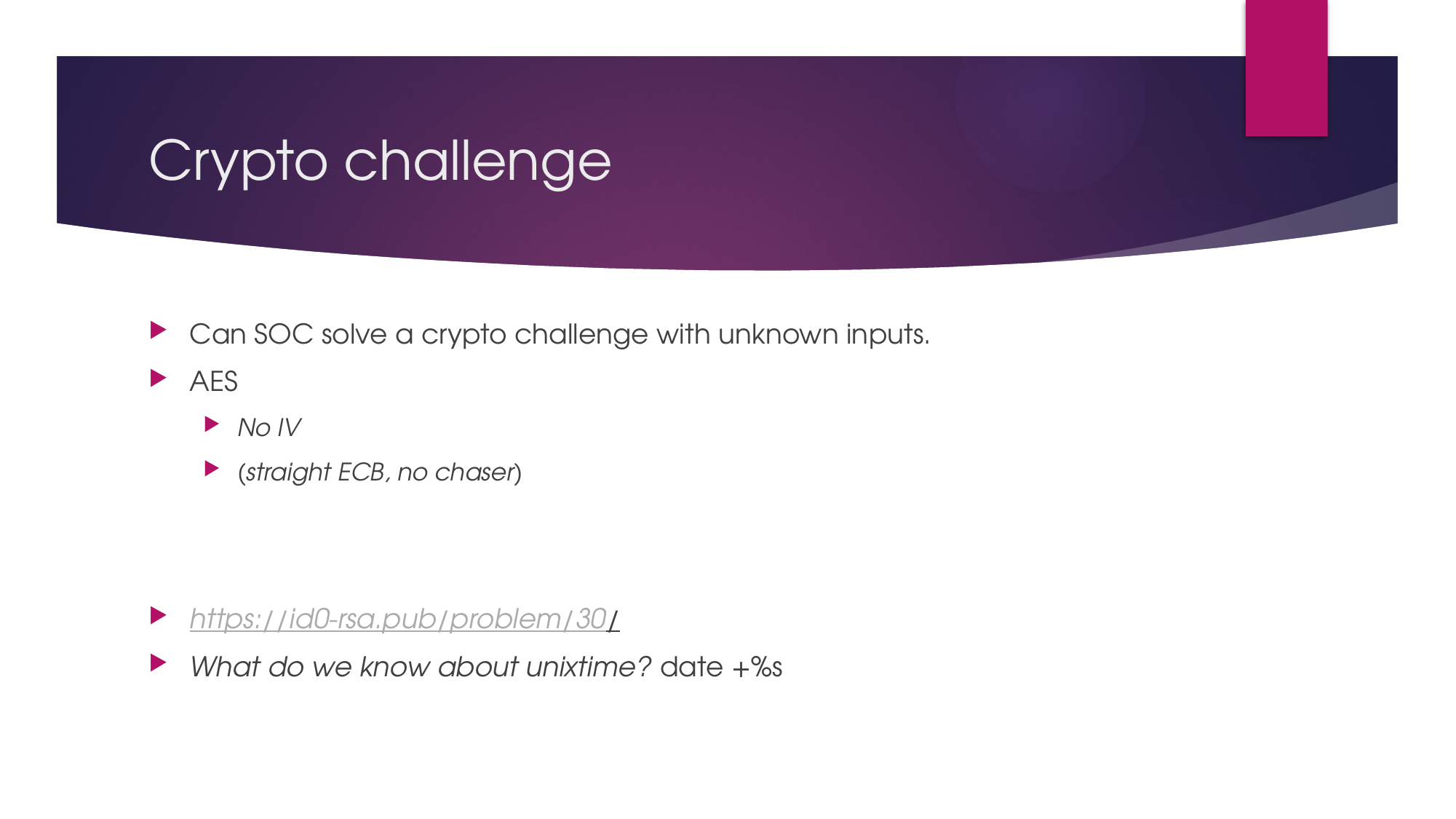

# Crypto challenge
Can SOC solve a crypto challenge with unknown inputs.
AES
No IV
(straight ECB, no chaser)

https://id0-rsa.pub/problem/30/
What do we know about unixtime? date +%s